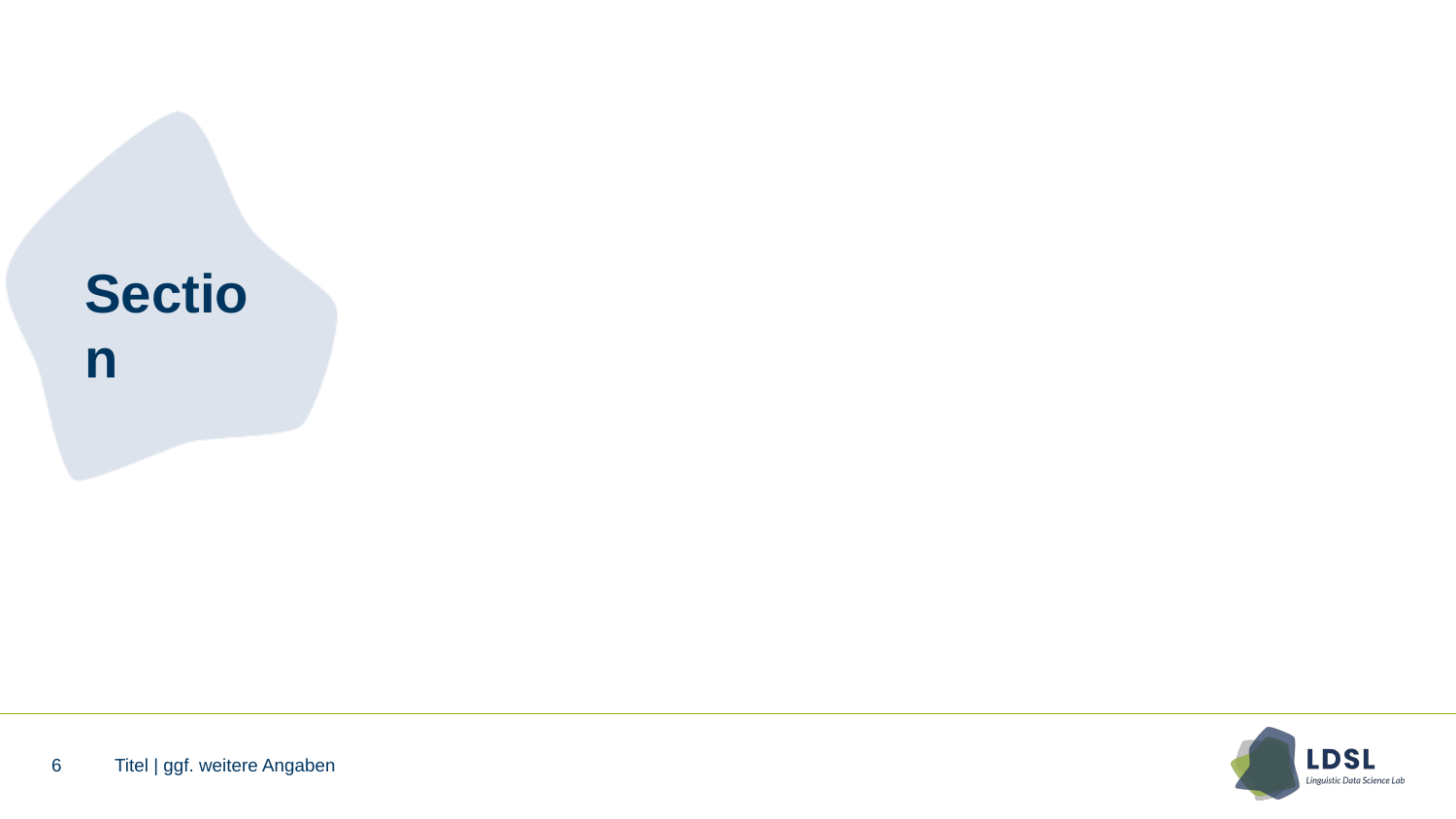

# Section
6
Titel | ggf. weitere Angaben